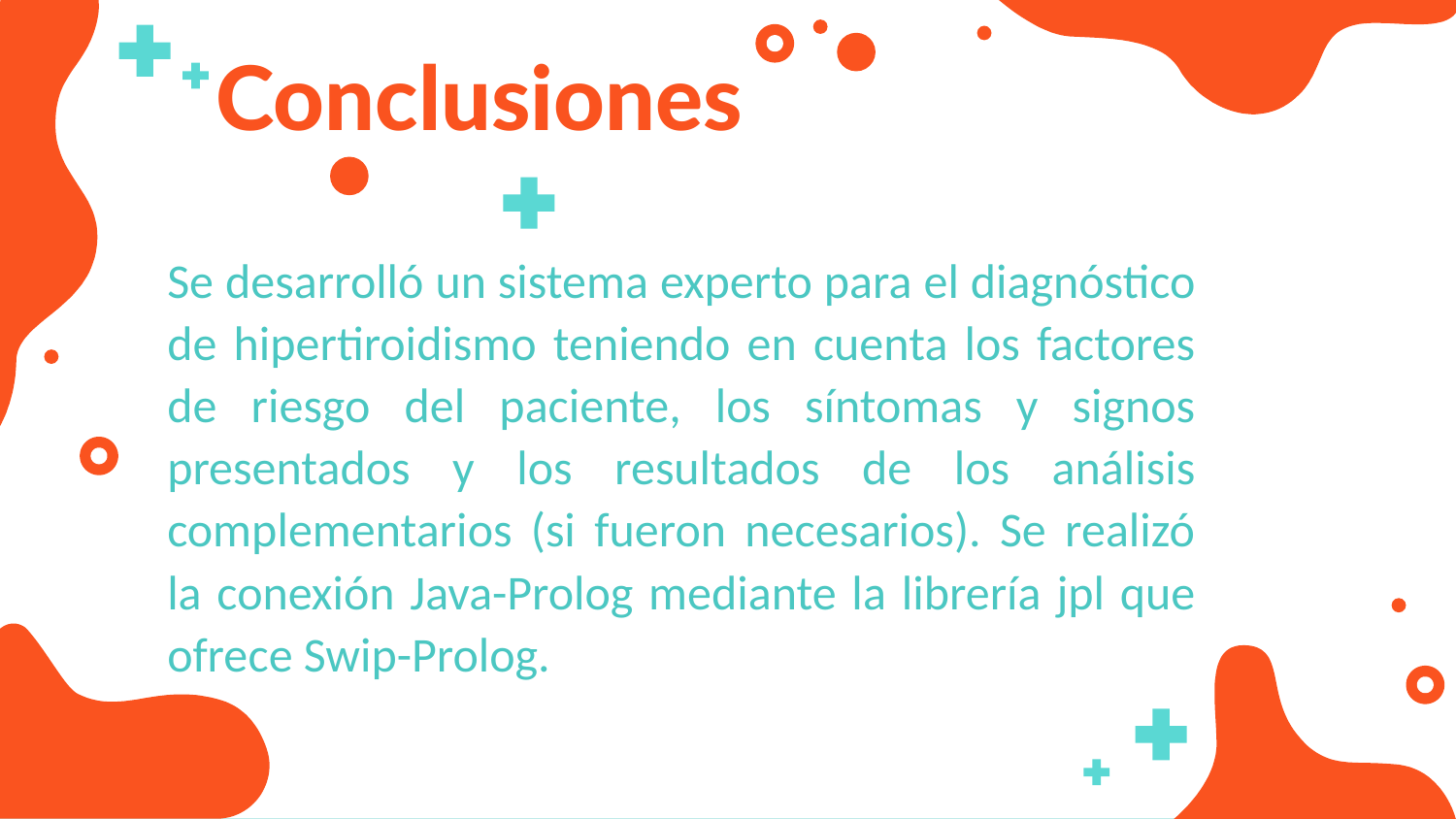

# Conclusiones

	Se desarrolló un sistema experto para el diagnóstico de hipertiroidismo teniendo en cuenta los factores de riesgo del paciente, los síntomas y signos presentados y los resultados de los análisis complementarios (si fueron necesarios). Se realizó la conexión Java-Prolog mediante la librería jpl que ofrece Swip-Prolog.